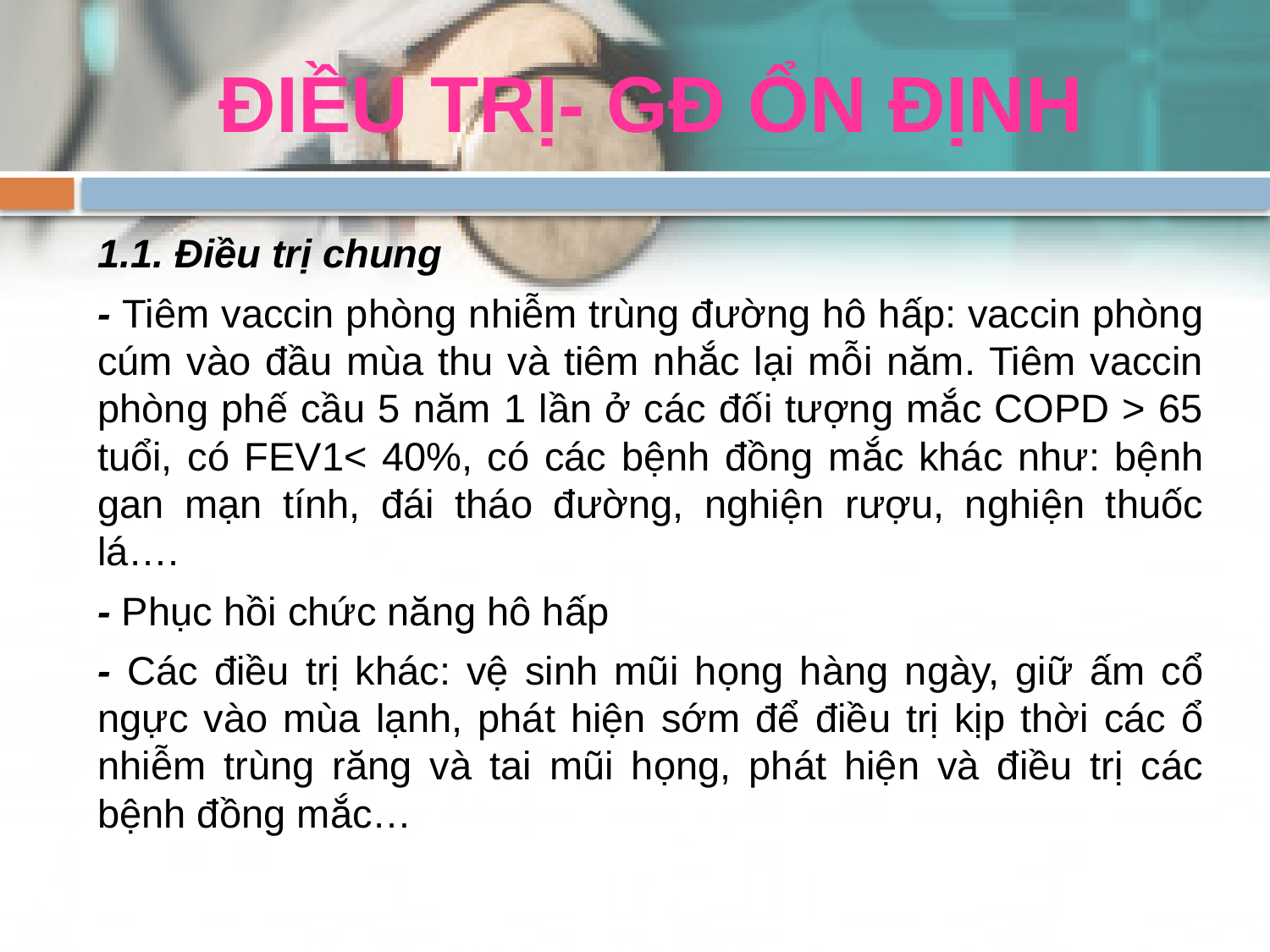

# ĐIỀU TRỊ- GĐ ỔN ĐỊNH
1.1. Điều trị chung
- Tiêm vaccin phòng nhiễm trùng đường hô hấp: vaccin phòng cúm vào đầu mùa thu và tiêm nhắc lại mỗi năm. Tiêm vaccin phòng phế cầu 5 năm 1 lần ở các đối tượng mắc COPD > 65 tuổi, có FEV1< 40%, có các bệnh đồng mắc khác như: bệnh gan mạn tính, đái tháo đường, nghiện rượu, nghiện thuốc lá….
- Phục hồi chức năng hô hấp
- Các điều trị khác: vệ sinh mũi họng hàng ngày, giữ ấm cổ ngực vào mùa lạnh, phát hiện sớm để điều trị kịp thời các ổ nhiễm trùng răng và tai mũi họng, phát hiện và điều trị các bệnh đồng mắc…